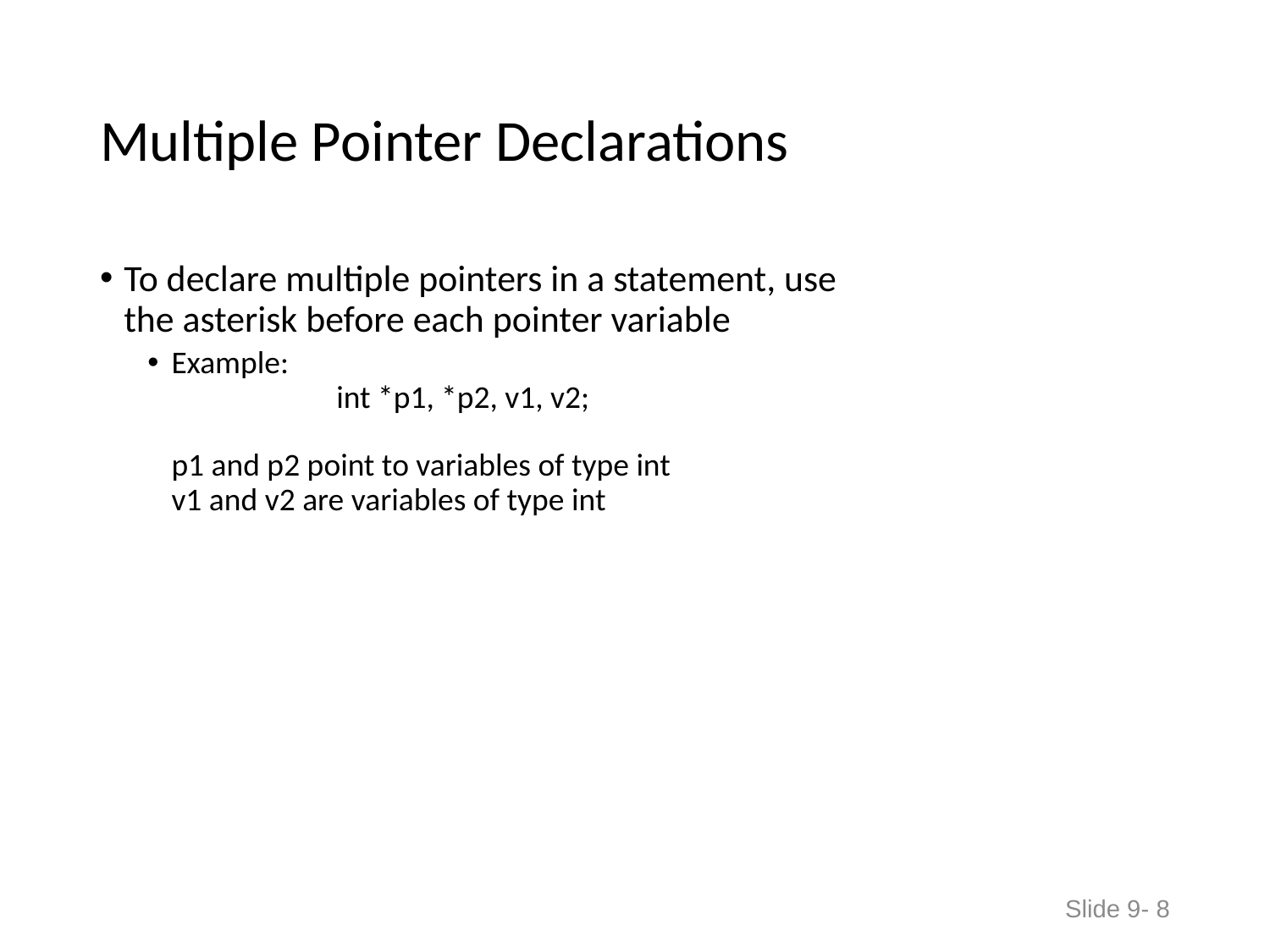

# Multiple Pointer Declarations
To declare multiple pointers in a statement, use
the asterisk before each pointer variable
Example:
                       int *p1, *p2, v1, v2;
p1 and p2 point to variables of type int
v1 and v2 are variables of type int
Slide 9- 8